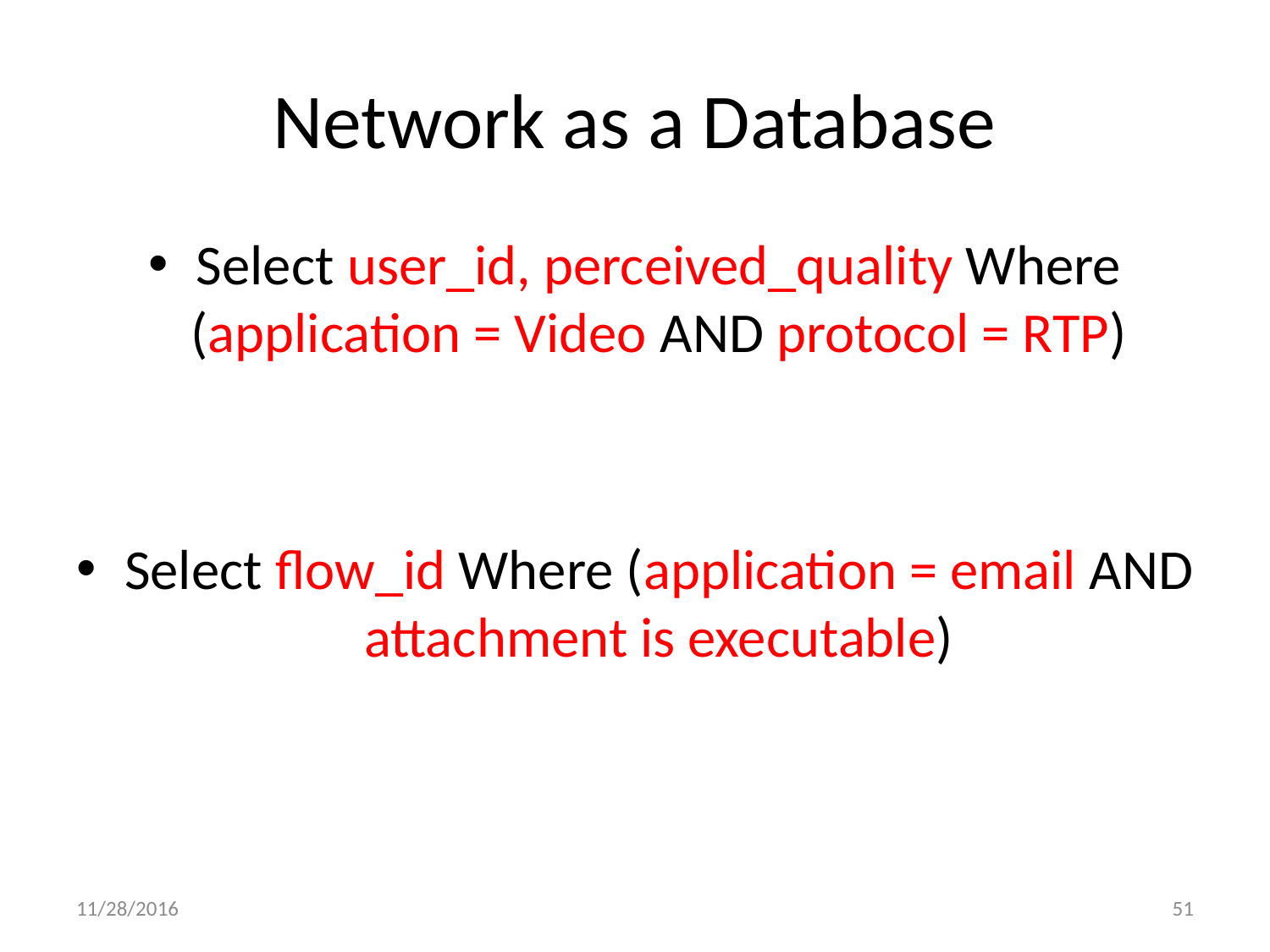

# Network as a Database
Select user_id, perceived_quality Where (application = Video AND protocol = RTP)

Select flow_id Where (application = email AND attachment is executable)
11/28/2016
51